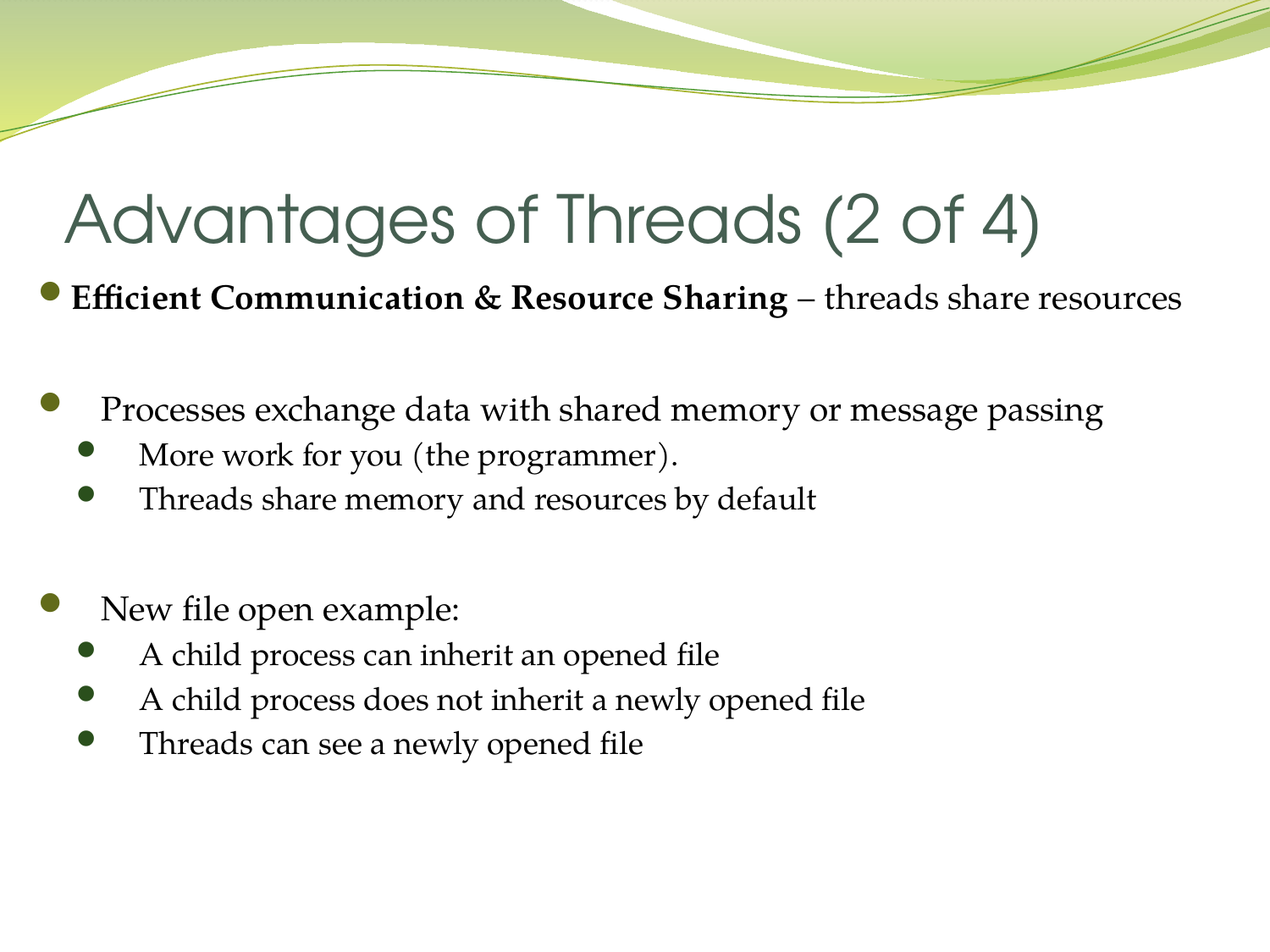

# Advantages of Threads (2 of 4)
Efficient Communication & Resource Sharing – threads share resources

Processes exchange data with shared memory or message passing
More work for you (the programmer).
Threads share memory and resources by default

New file open example:
A child process can inherit an opened file
A child process does not inherit a newly opened file
Threads can see a newly opened file